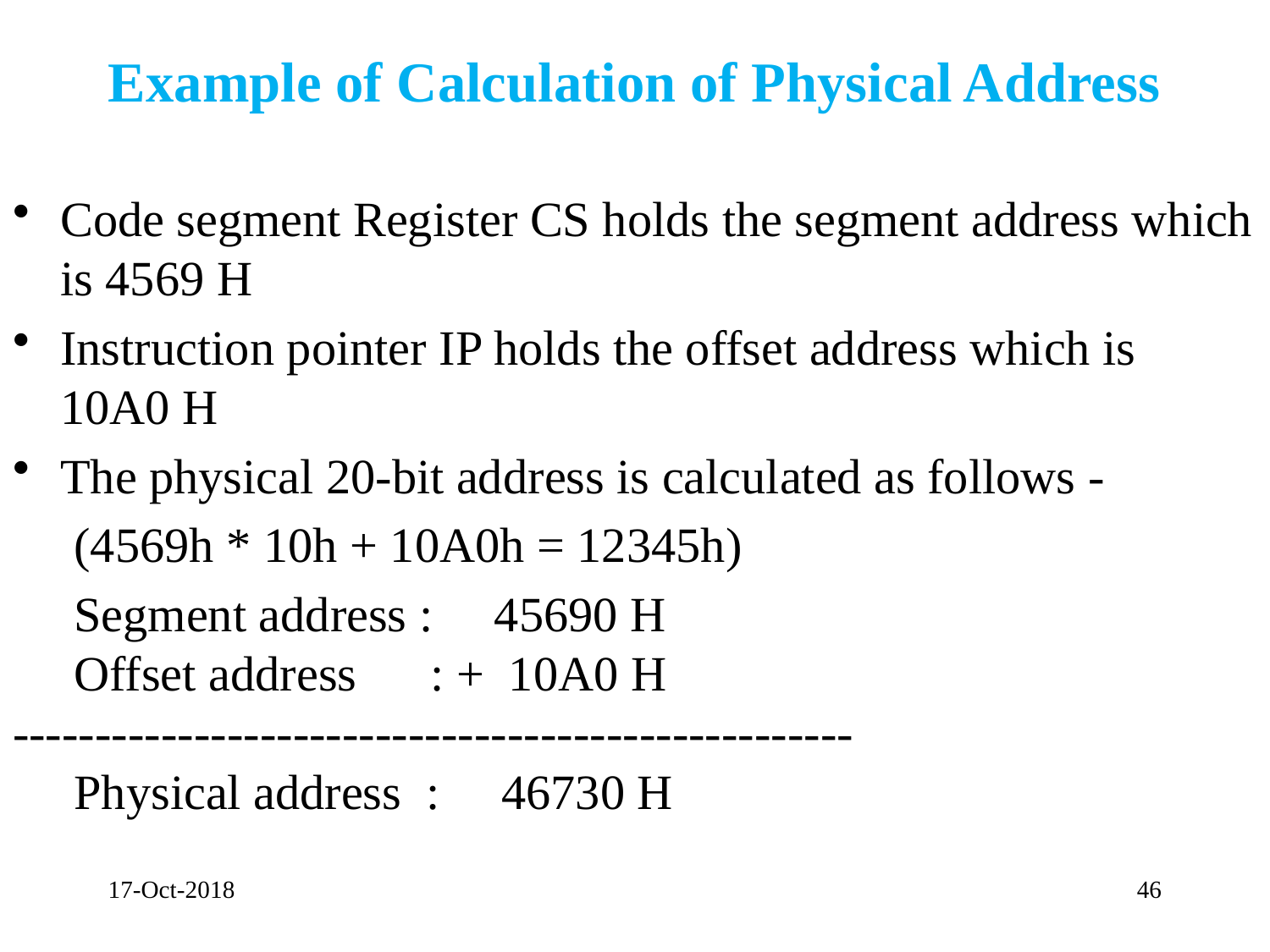

# Example of Calculation of Physical Address
Code segment Register CS holds the segment address which is 4569 H
Instruction pointer IP holds the offset address which is 10A0 H
The physical 20-bit address is calculated as follows -
     (4569h * 10h + 10A0h = 12345h)
     Segment address :     45690 H
     Offset address      : +  10A0 H
---------------------------------------------------
     Physical address  :     46730 H
17-Oct-2018
46